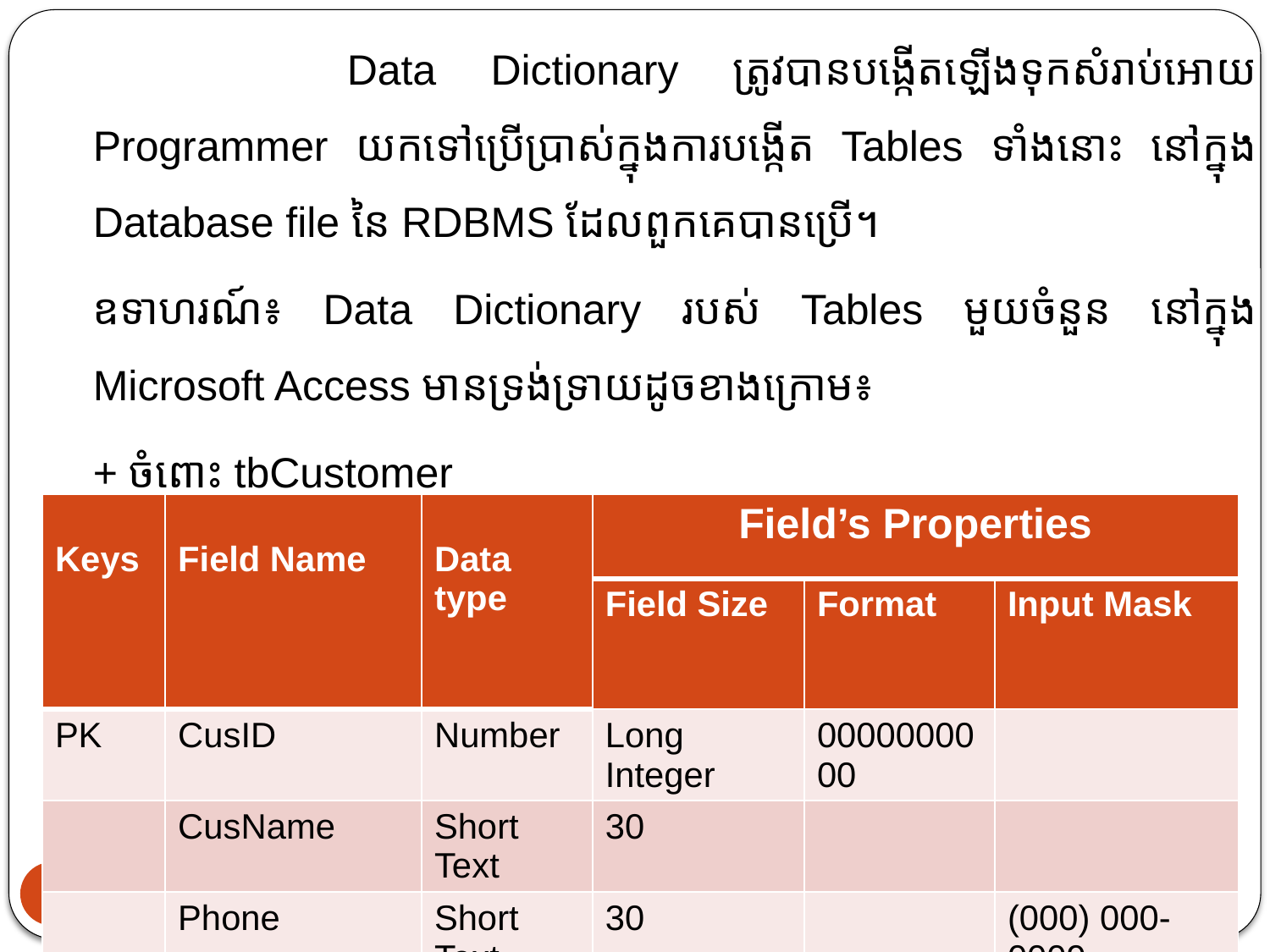

Data Dictionary ត្រូវបានបង្កើតឡើងទុកសំរាប់អោយ Programmer យកទៅប្រើប្រាស់ក្នុងការបង្កើត Tables ទាំងនោះ នៅក្នុង Database file នៃ RDBMS ដែលពួកគេបានប្រើ។
ឧទាហរណ៍៖ Data Dictionary របស់ Tables មួយចំនួន នៅក្នុង Microsoft Access មានទ្រង់ទ្រាយដូចខាងក្រោម៖
+ ចំពោះ tbCustomer

ដែល PK = Primary Key

| Keys | Field Name | Data type | Field’s Properties |  |  |
| --- | --- | --- | --- | --- | --- |
|  |  |  | Field Size | Format | Input Mask |
| PK | CusID | Number | Long Integer | 0000000000 |  |
|  | CusName | Short Text | 30 |  |  |
|  | Phone | Short Text | 30 |  | (000) 000-0009 |
|  | CusAddress | Short Text | 200 |  |  |
6